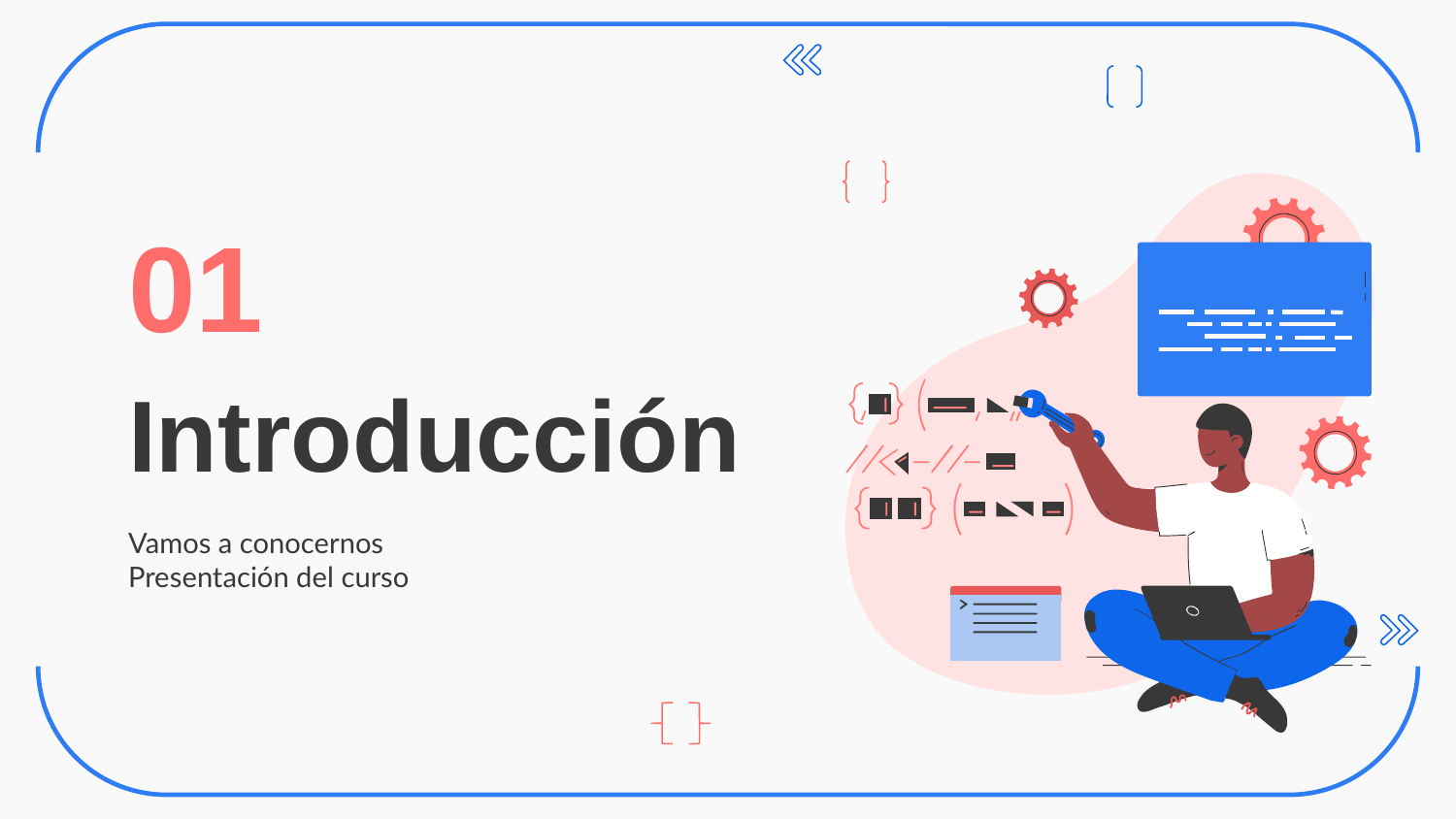

01
# Introducción
Vamos a conocernos
Presentación del curso